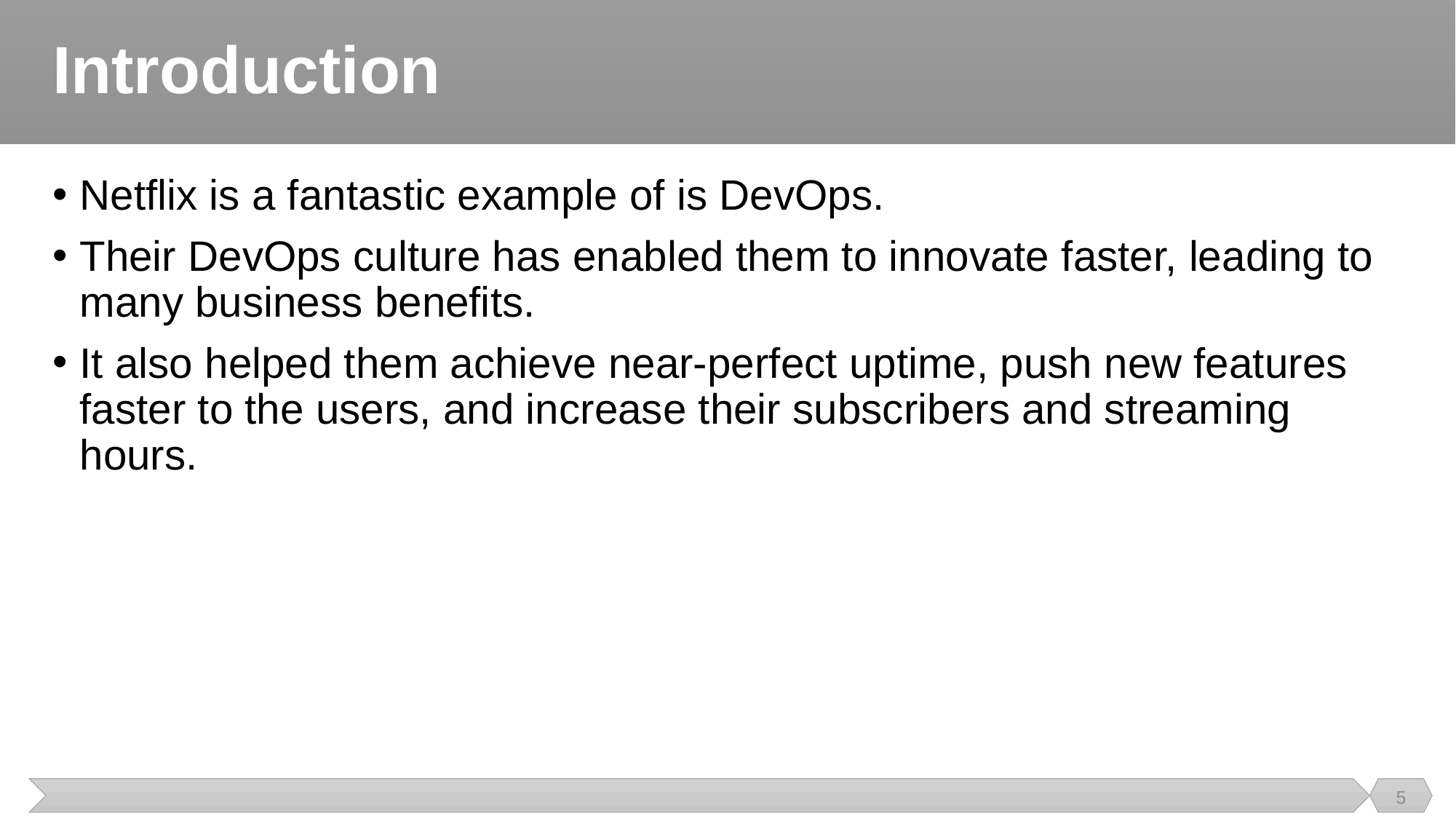

# Introduction
Netflix is a fantastic example of is DevOps.
Their DevOps culture has enabled them to innovate faster, leading to many business benefits.
It also helped them achieve near-perfect uptime, push new features faster to the users, and increase their subscribers and streaming hours.
5